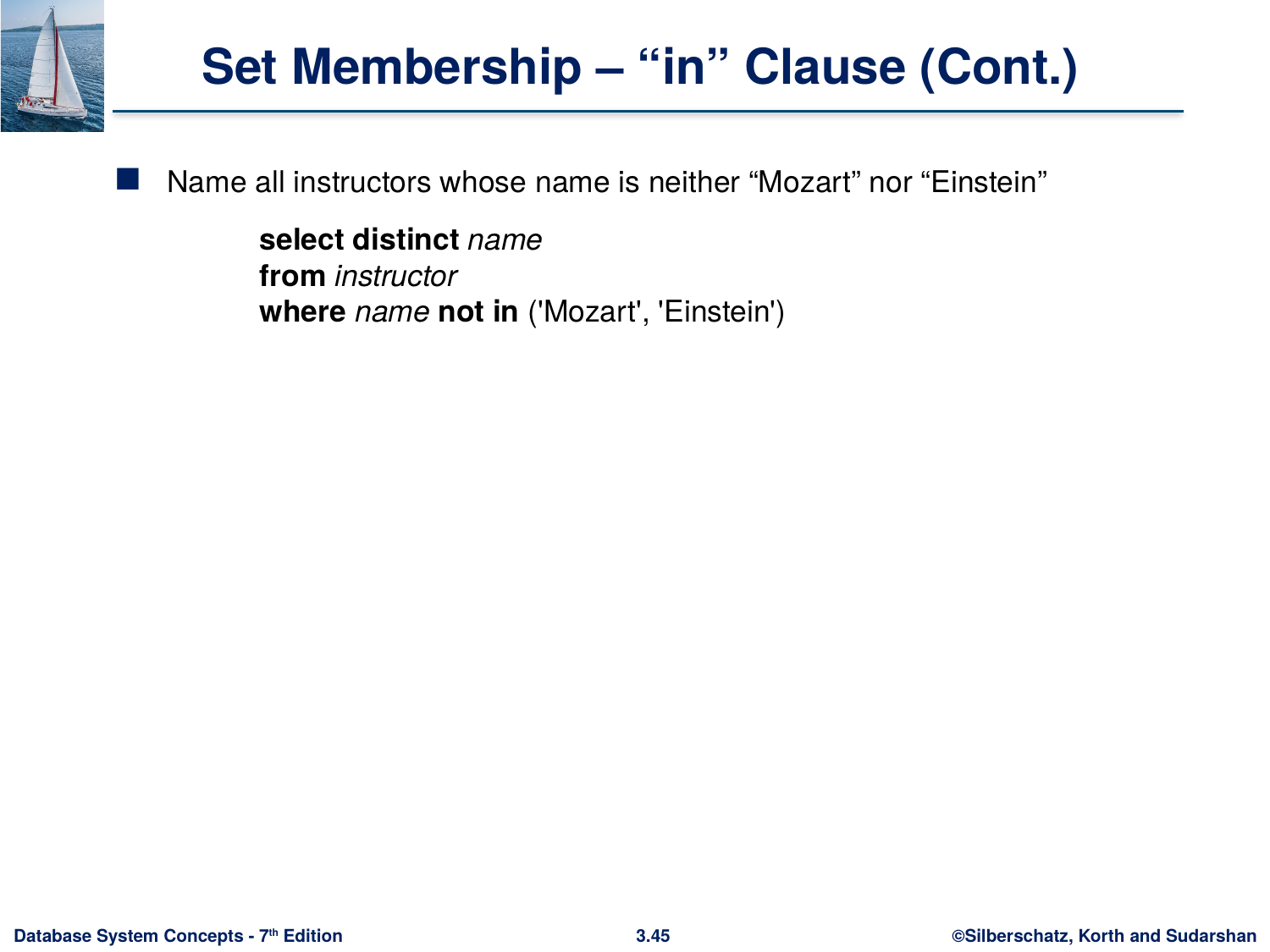

# Set Membership – “in” Clause (Cont.)
Name all instructors whose name is neither “Mozart” nor “Einstein”

                 select distinct name
                 from instructor
                 where name not in ('Mozart', 'Einstein')